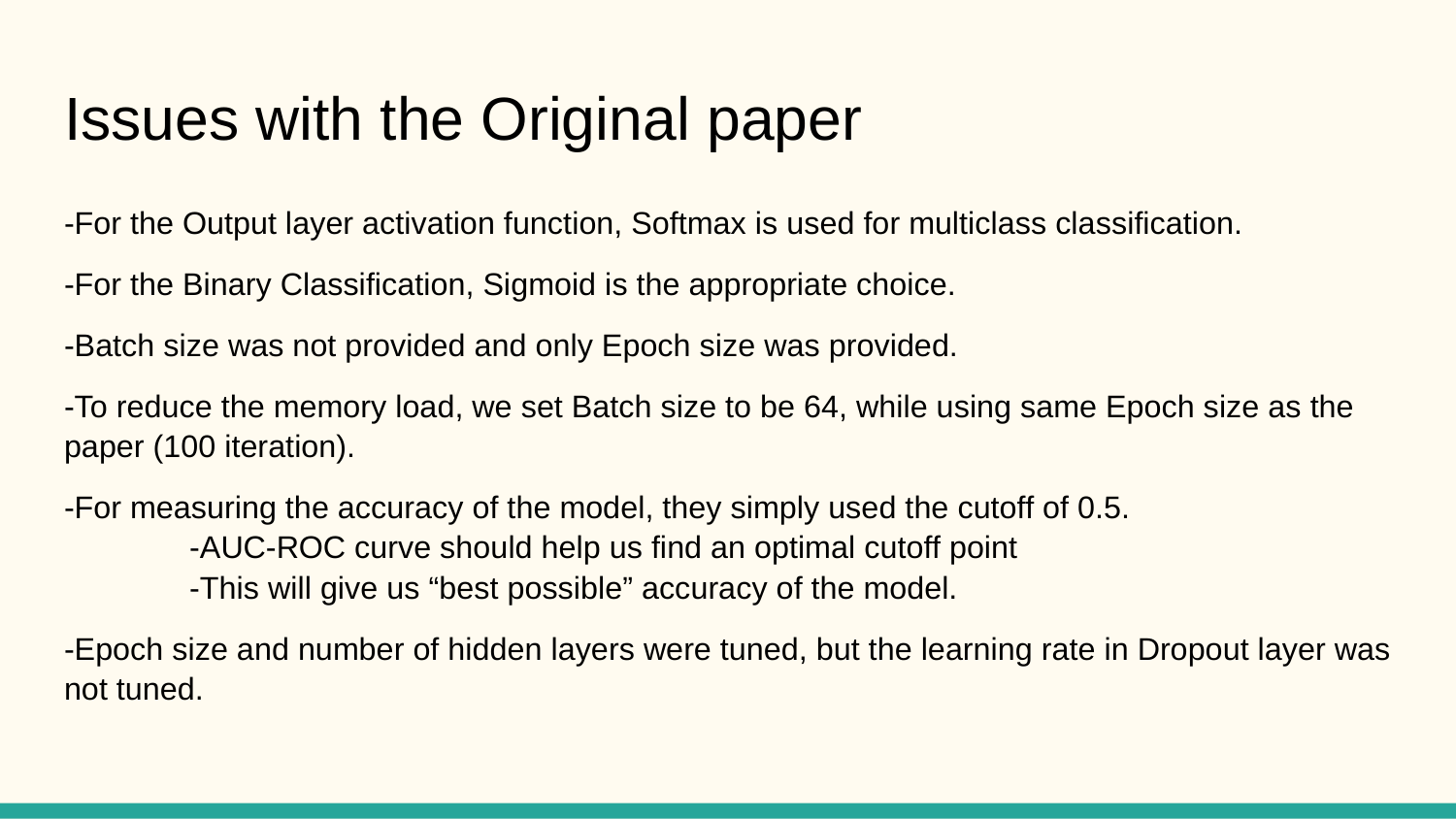

# Issues with the Original paper
-For the Output layer activation function, Softmax is used for multiclass classification.
-For the Binary Classification, Sigmoid is the appropriate choice.
-Batch size was not provided and only Epoch size was provided.
-To reduce the memory load, we set Batch size to be 64, while using same Epoch size as the paper (100 iteration).
-For measuring the accuracy of the model, they simply used the cutoff of 0.5.
	-AUC-ROC curve should help us find an optimal cutoff point
	-This will give us “best possible” accuracy of the model.
-Epoch size and number of hidden layers were tuned, but the learning rate in Dropout layer was not tuned.